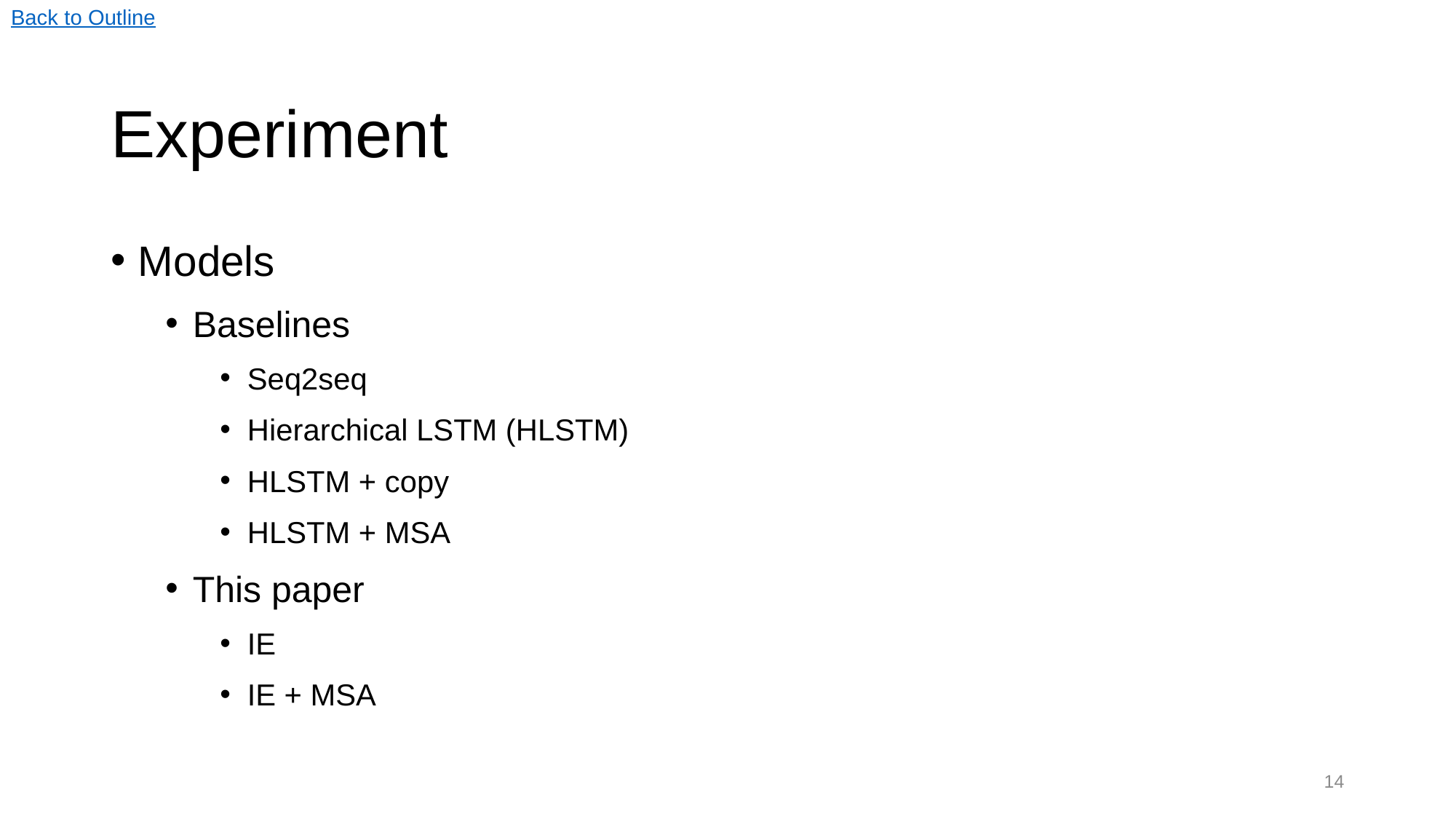

Back to Outline
# Experiment
Models
Baselines
Seq2seq
Hierarchical LSTM (HLSTM)
HLSTM + copy
HLSTM + MSA
This paper
IE
IE + MSA

14